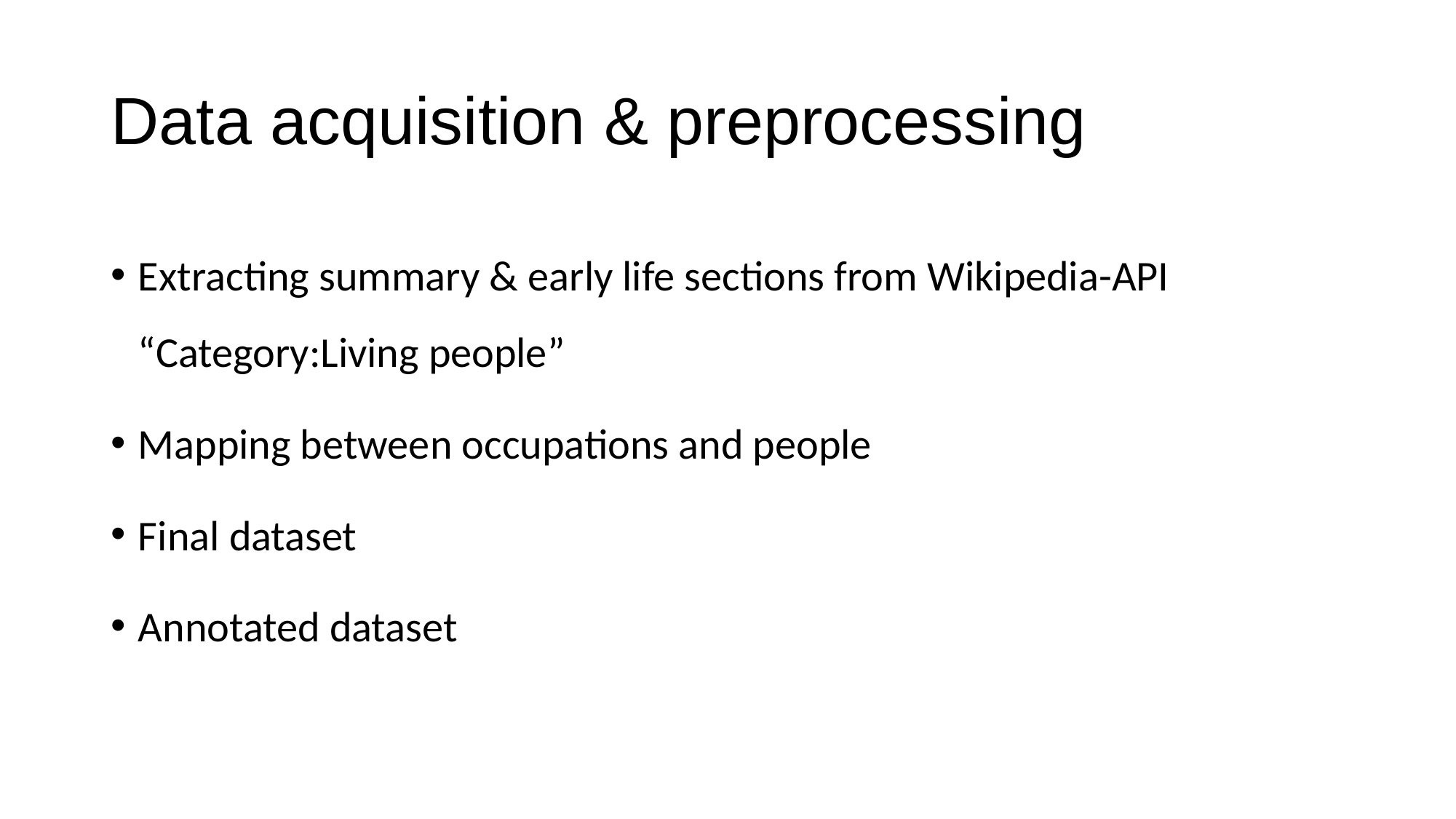

# Data acquisition & preprocessing
Extracting summary & early life sections from Wikipedia-API “Category:Living people”
Mapping between occupations and people
Final dataset
Annotated dataset